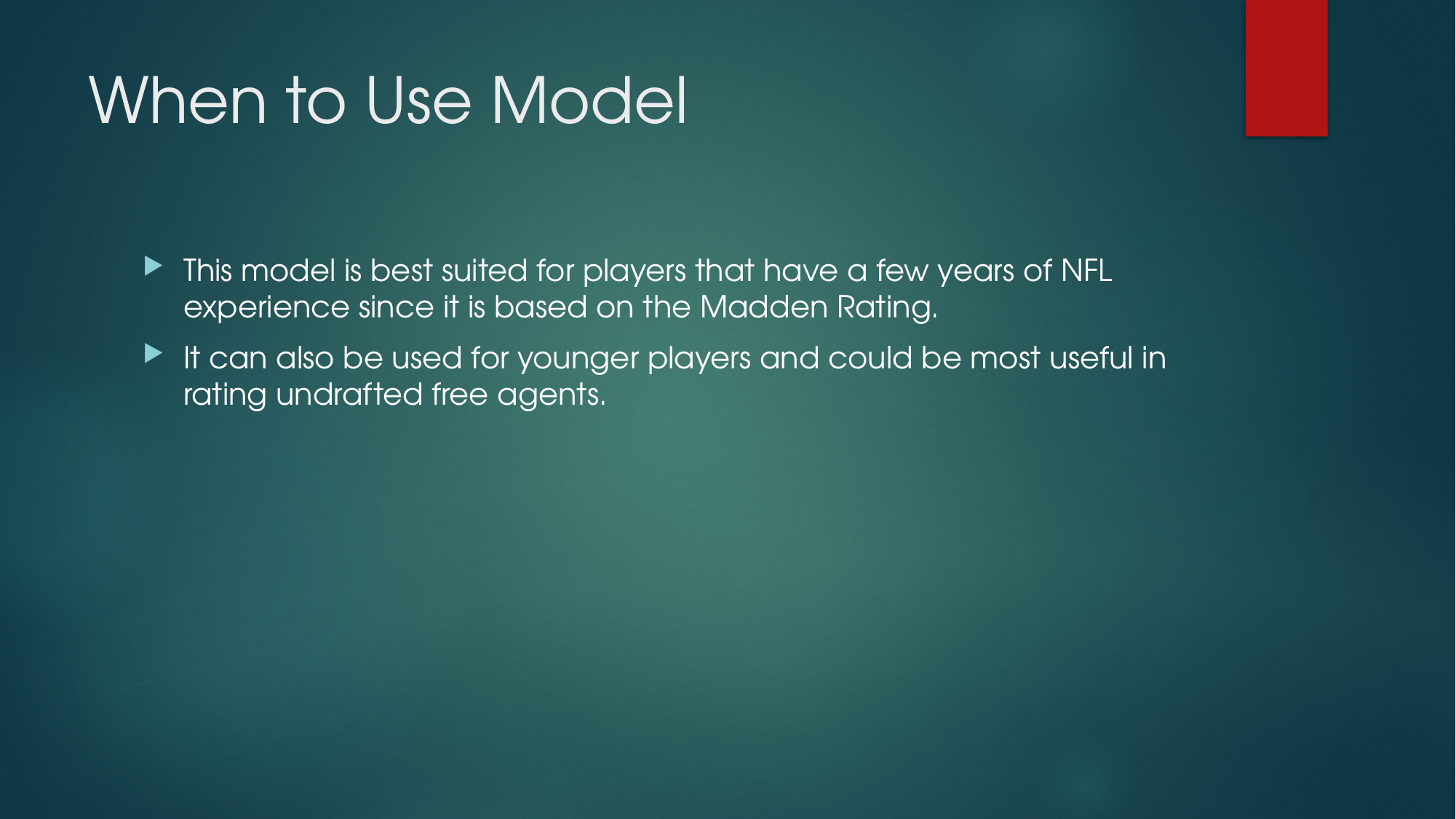

# When to Use Model
This model is best suited for players that have a few years of NFL experience since it is based on the Madden Rating.
It can also be used for younger players and could be most useful in rating undrafted free agents.